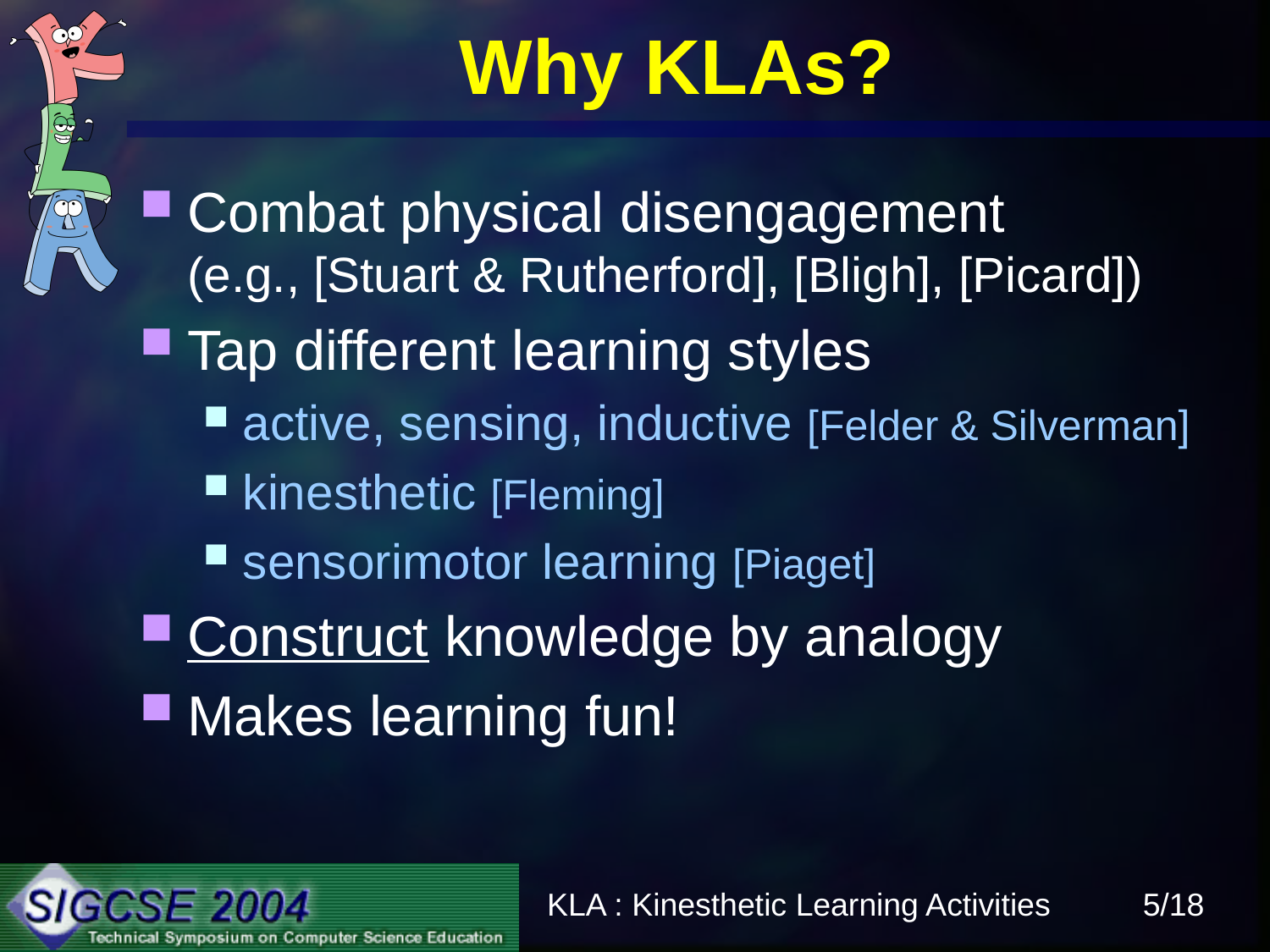

# Why KLAs?
Combat physical disengagement
(e.g., [Stuart & Rutherford], [Bligh], [Picard])
Tap different learning styles
active, sensing, inductive [Felder & Silverman]
kinesthetic [Fleming]
sensorimotor learning [Piaget]
Construct knowledge by analogy
Makes learning fun!
KLA : Kinesthetic Learning Activities
5/18